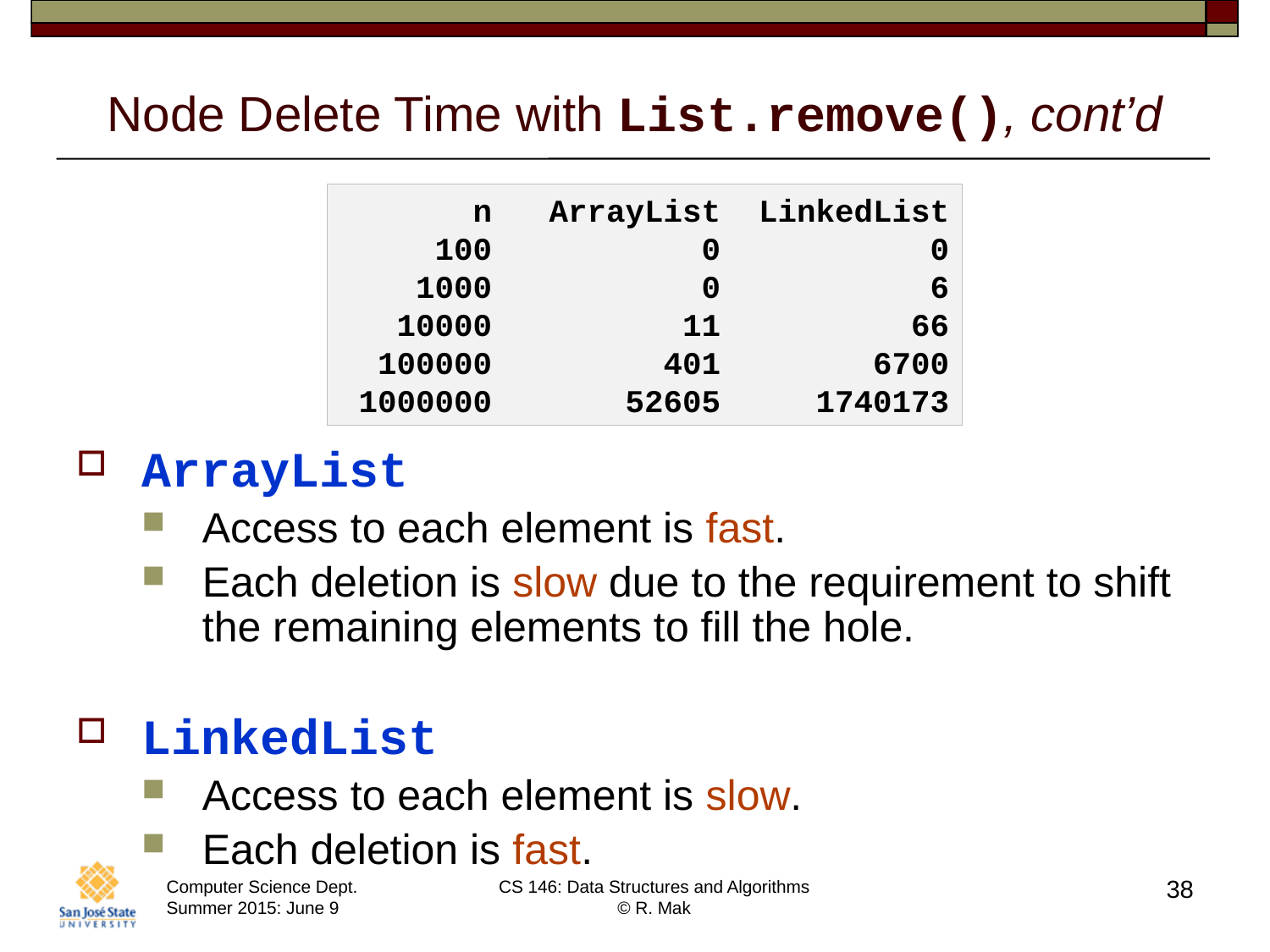

# Node Delete Time with List.remove(), cont’d
       n   ArrayList  LinkedList
     100           0           0
    1000           0           6
   10000          11          66
  100000         401        6700
 1000000       52605     1740173
ArrayList
Access to each element is fast.
Each deletion is slow due to the requirement to shift the remaining elements to fill the hole.

LinkedList
Access to each element is slow.
Each deletion is fast.
38